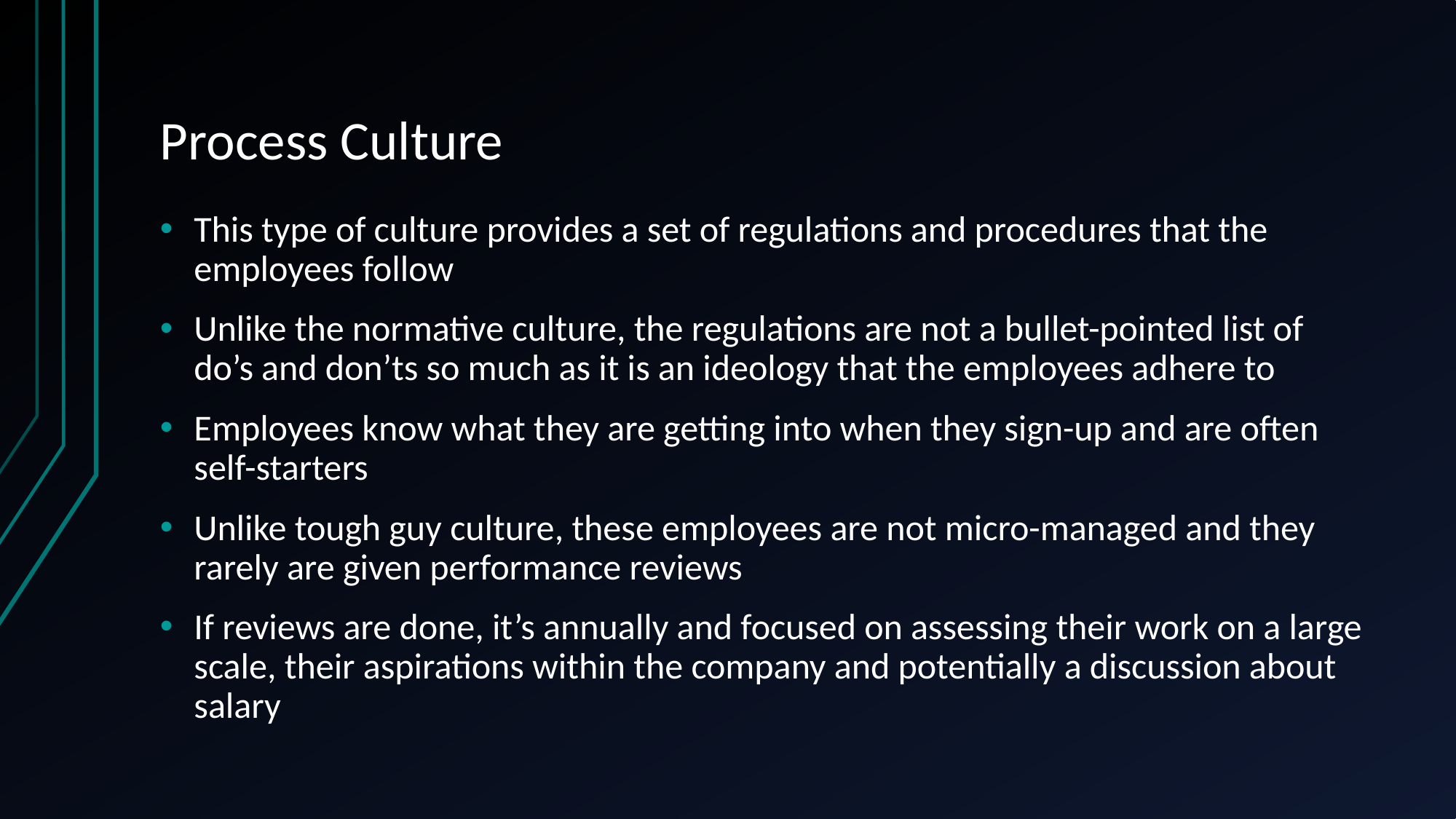

# Process Culture
This type of culture provides a set of regulations and procedures that the employees follow
Unlike the normative culture, the regulations are not a bullet-pointed list of do’s and don’ts so much as it is an ideology that the employees adhere to
Employees know what they are getting into when they sign-up and are often self-starters
Unlike tough guy culture, these employees are not micro-managed and they rarely are given performance reviews
If reviews are done, it’s annually and focused on assessing their work on a large scale, their aspirations within the company and potentially a discussion about salary